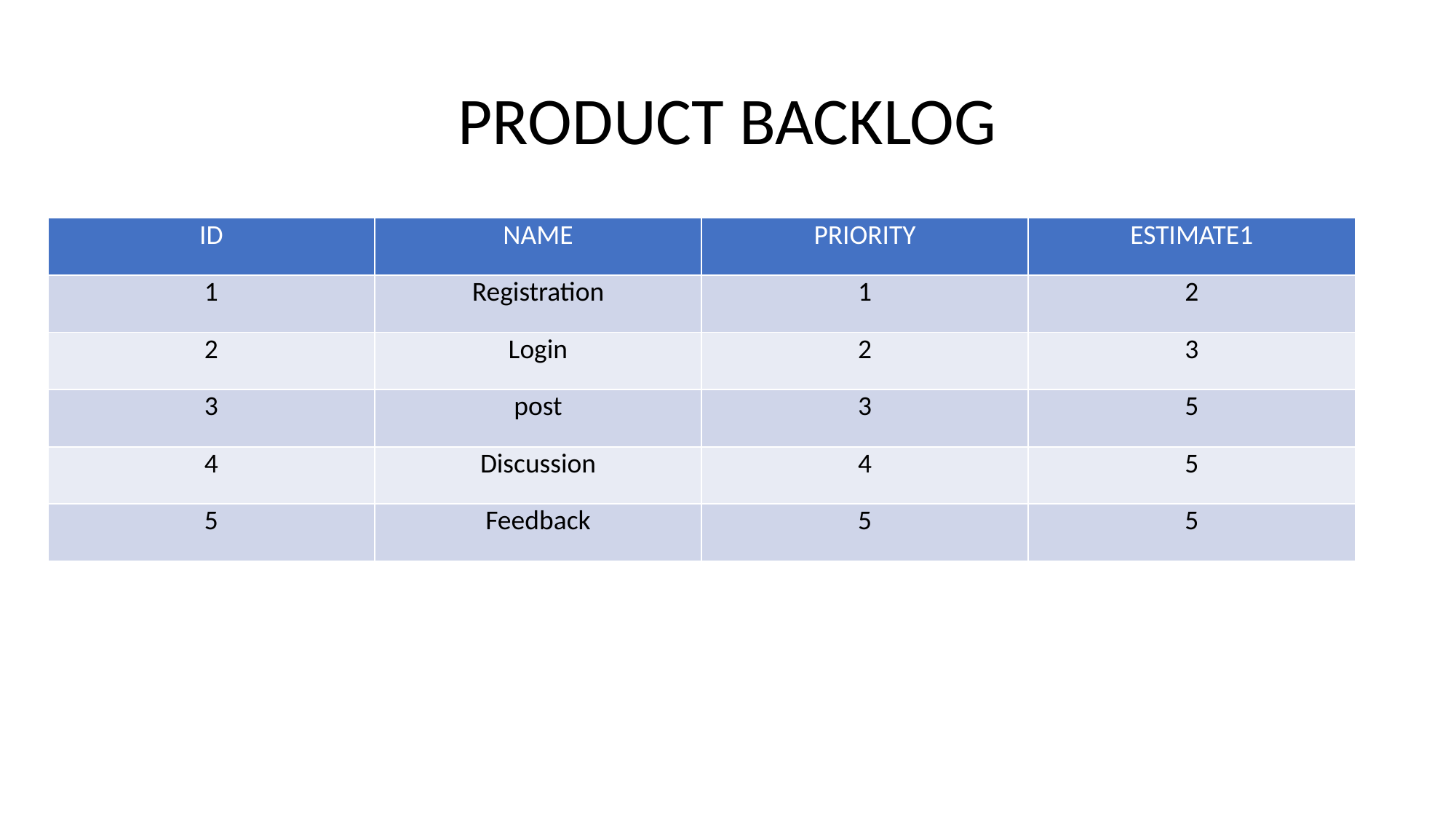

# PRODUCT BACKLOG
| ID | NAME | PRIORITY | ESTIMATE1 |
| --- | --- | --- | --- |
| 1 | Registration | 1 | 2 |
| 2 | Login | 2 | 3 |
| 3 | post | 3 | 5 |
| 4 | Discussion | 4 | 5 |
| 5 | Feedback | 5 | 5 |